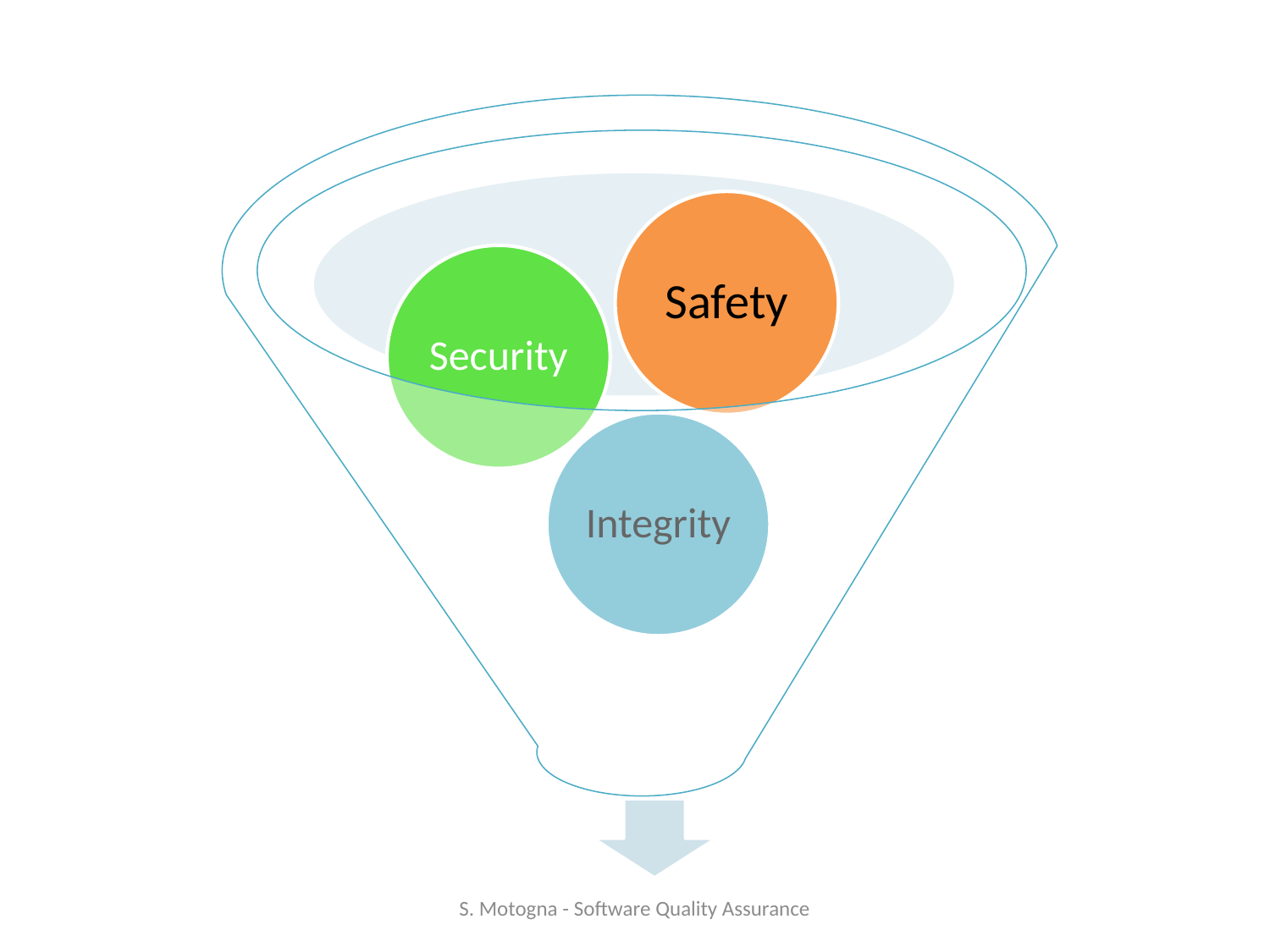

Integrity
Security
Safety
S. Motogna - Software Quality Assurance